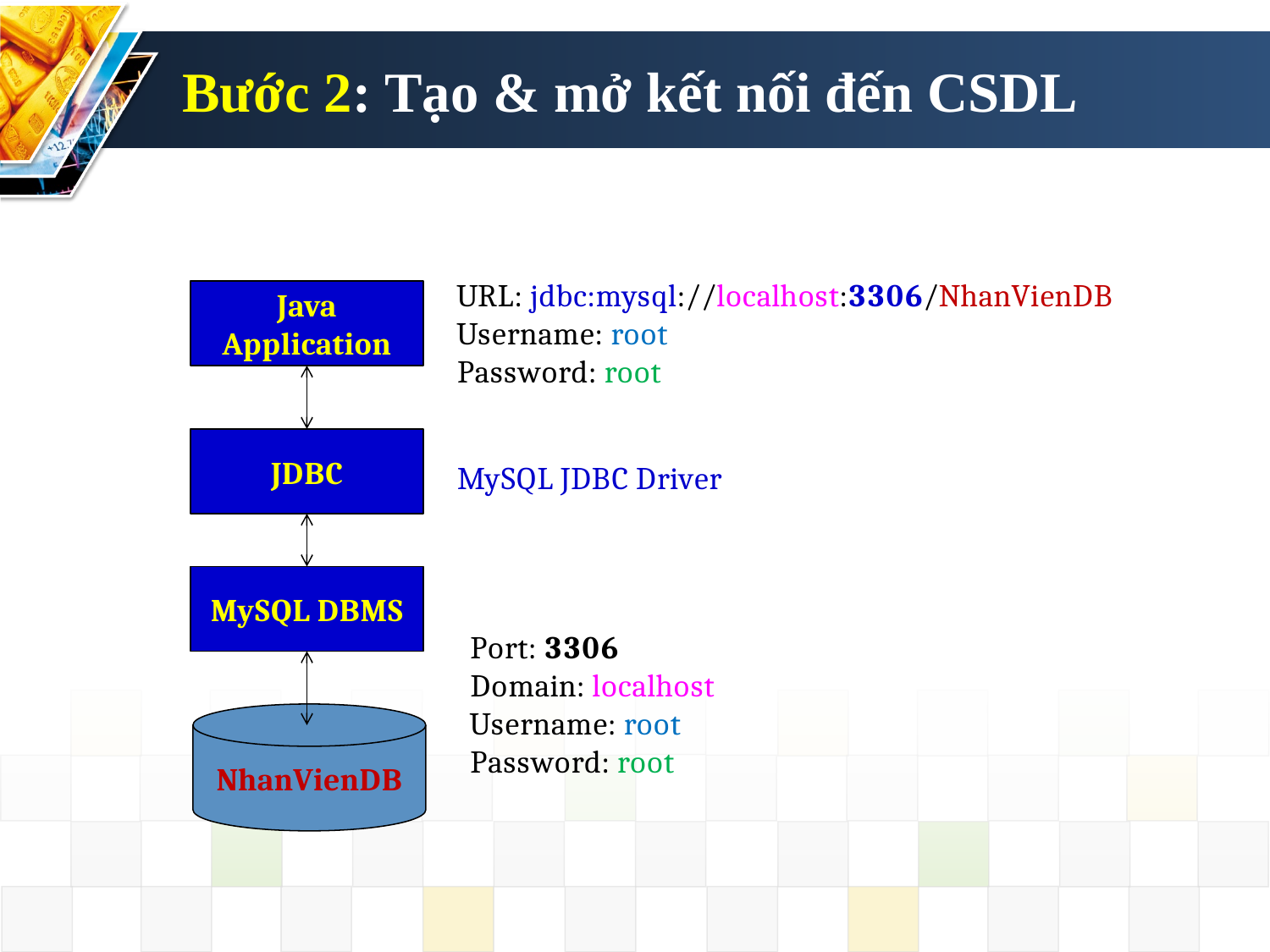

# Bước 2: Tạo & mở kết nối đến CSDL
URL: jdbc:mysql://localhost:3306/NhanVienDB
Username: root
Password: root
Java Application
JDBC
MySQL JDBC Driver
MySQL DBMS
Port: 3306
Domain: localhost
Username: root
Password: root
NhanVienDB